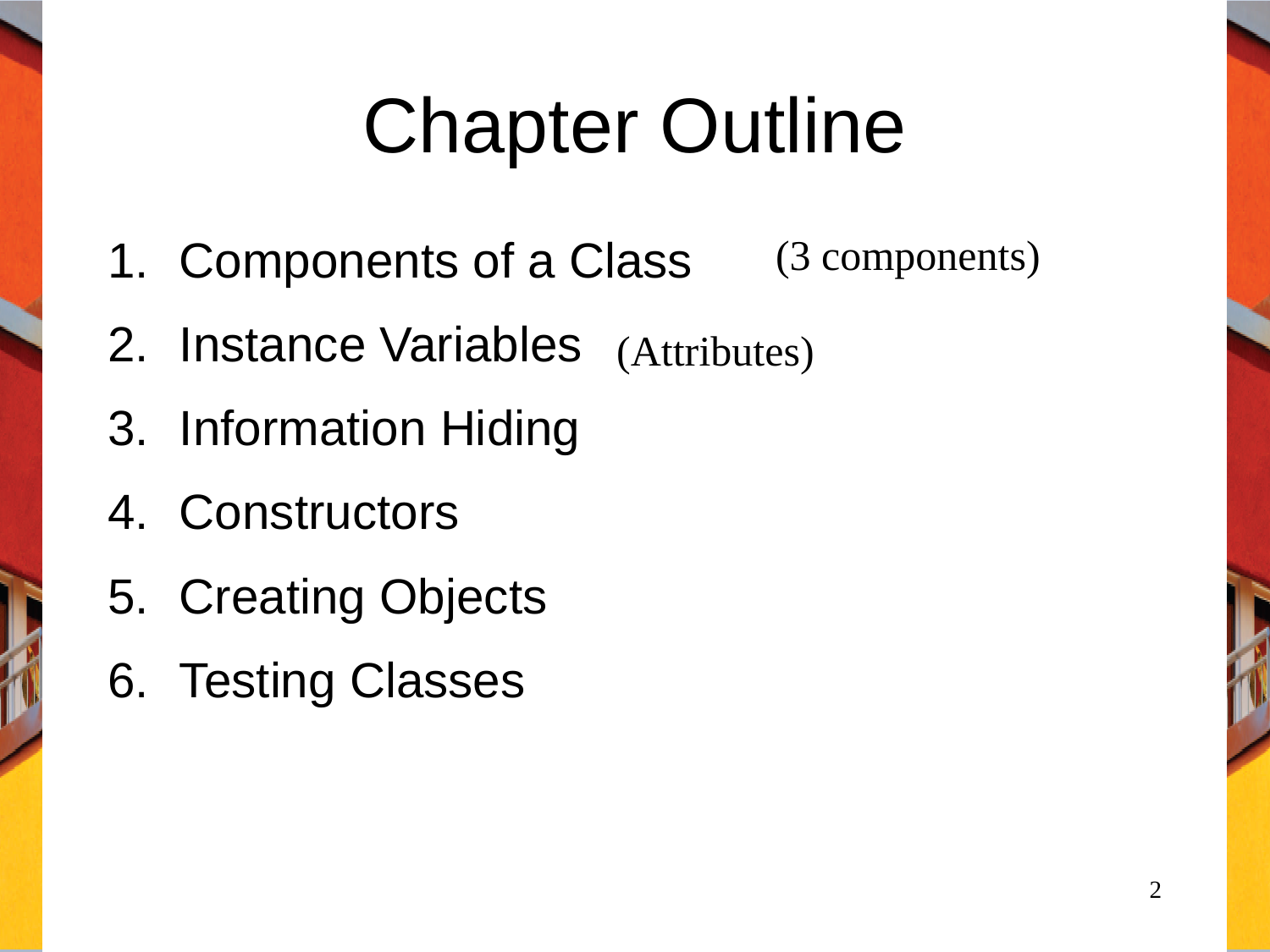

# Chapter Outline
Components of a Class
Instance Variables
Information Hiding
Constructors
Creating Objects
Testing Classes
(3 components)
(Attributes)
2